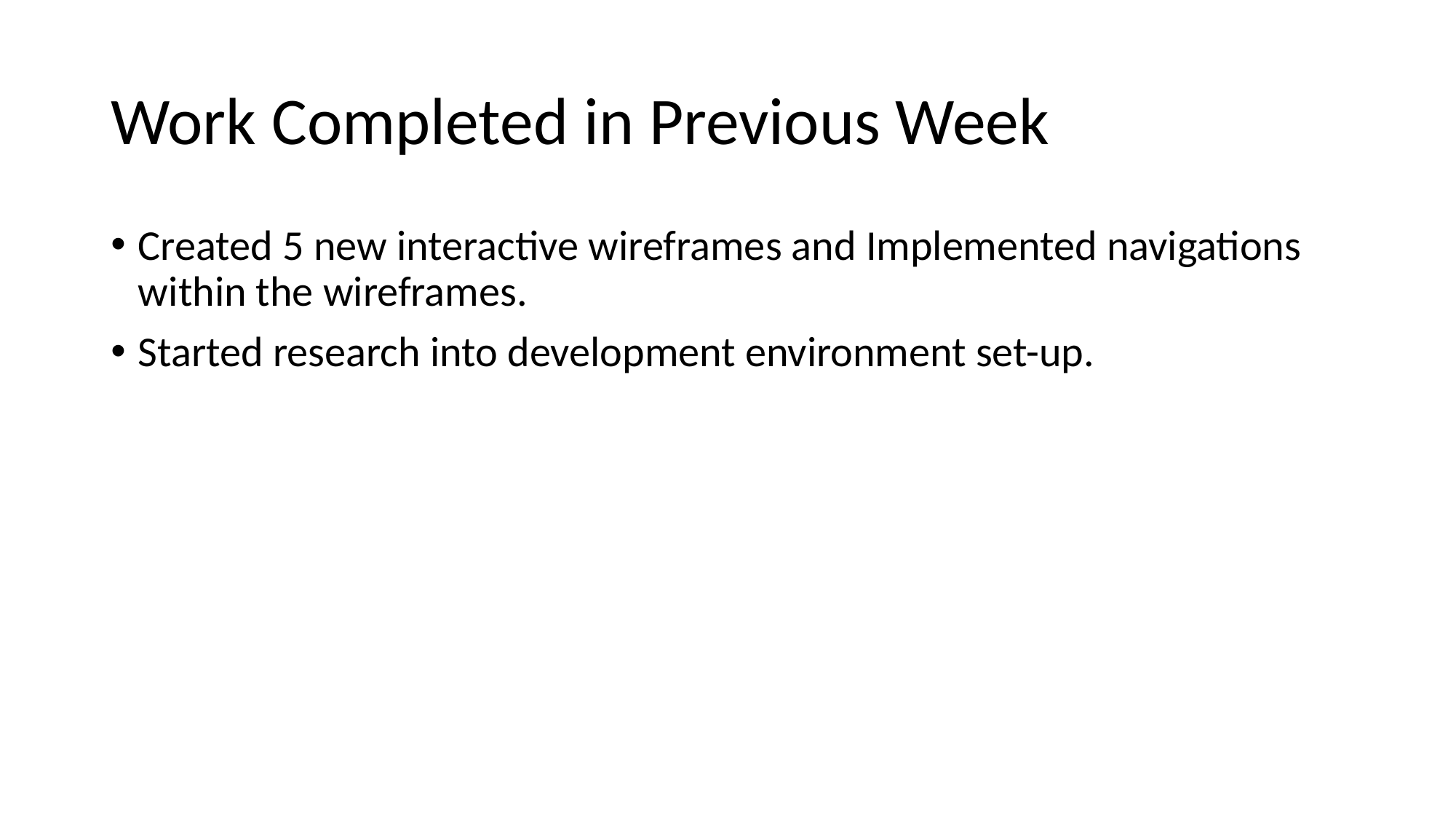

# Work Completed in Previous Week
Created 5 new interactive wireframes and Implemented navigations within the wireframes.
Started research into development environment set-up.